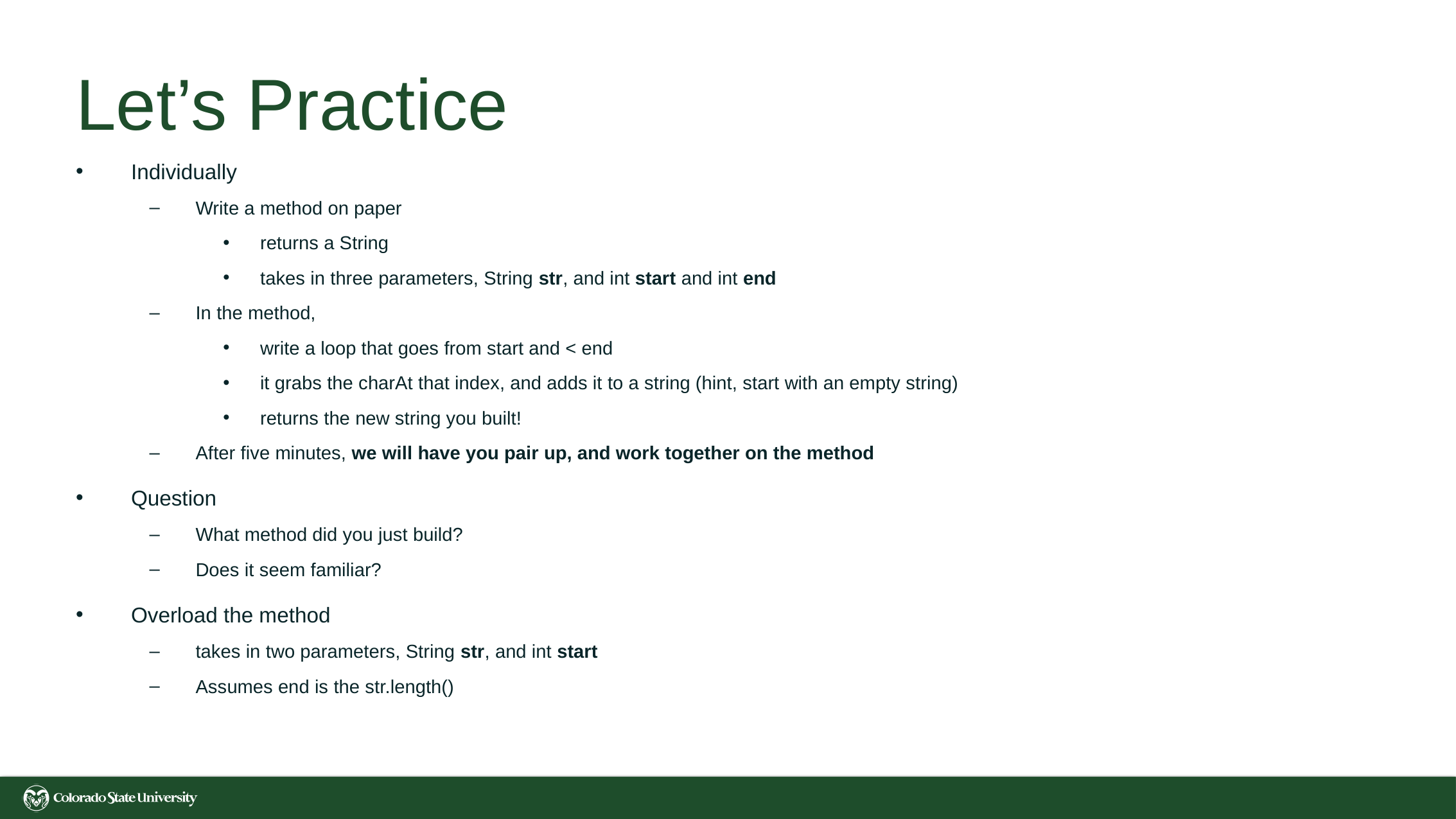

# Let’s Practice
Individually
Write a method on paper
returns a String
takes in three parameters, String str, and int start and int end
In the method,
write a loop that goes from start and < end
it grabs the charAt that index, and adds it to a string (hint, start with an empty string)
returns the new string you built!
After five minutes, we will have you pair up, and work together on the method
Question
What method did you just build?
Does it seem familiar?
Overload the method
takes in two parameters, String str, and int start
Assumes end is the str.length()